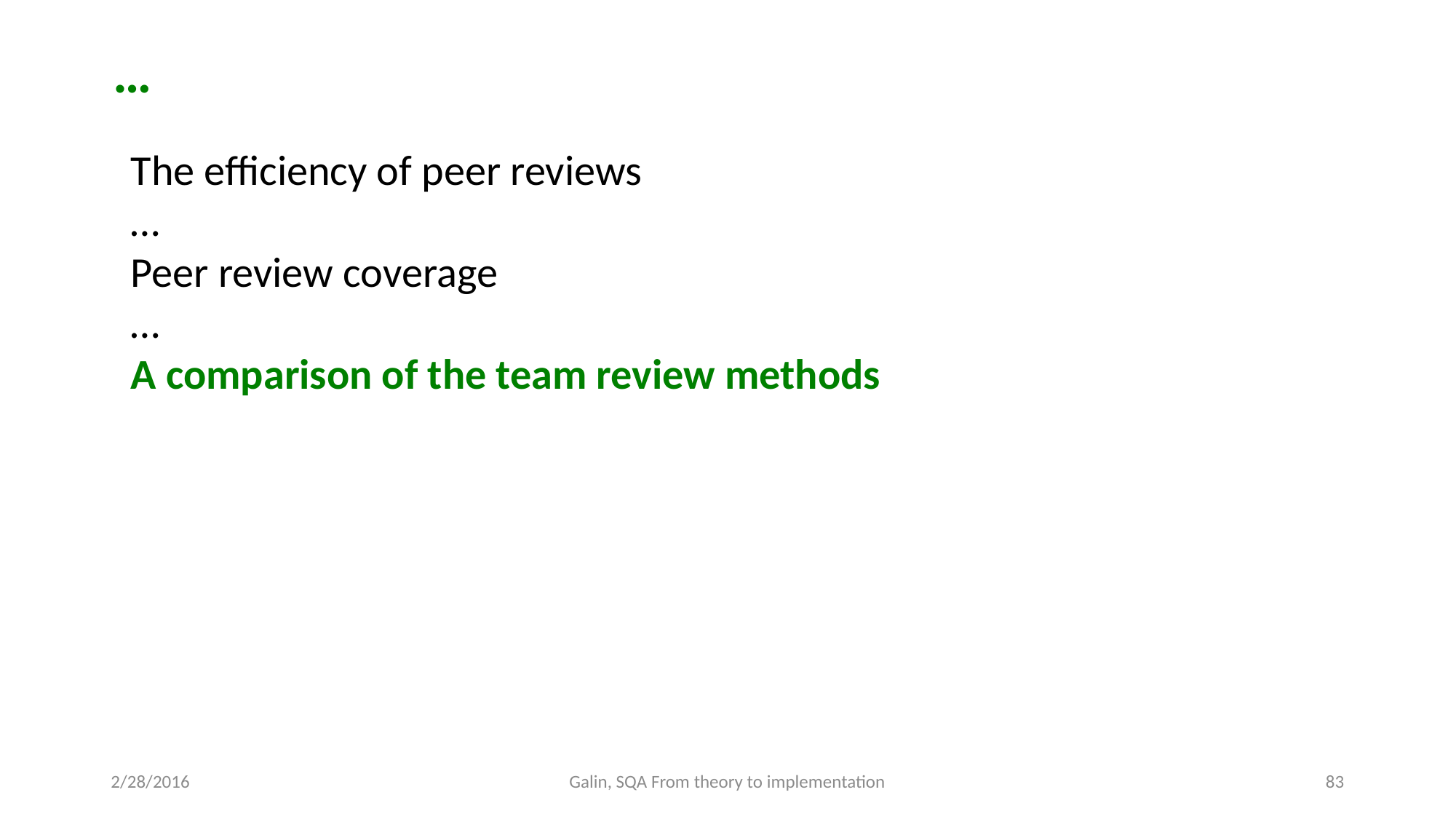

…
The efficiency of peer reviews
…
Peer review coverage
…
A comparison of the team review methods

2/28/2016
Galin, SQA From theory to implementation
83